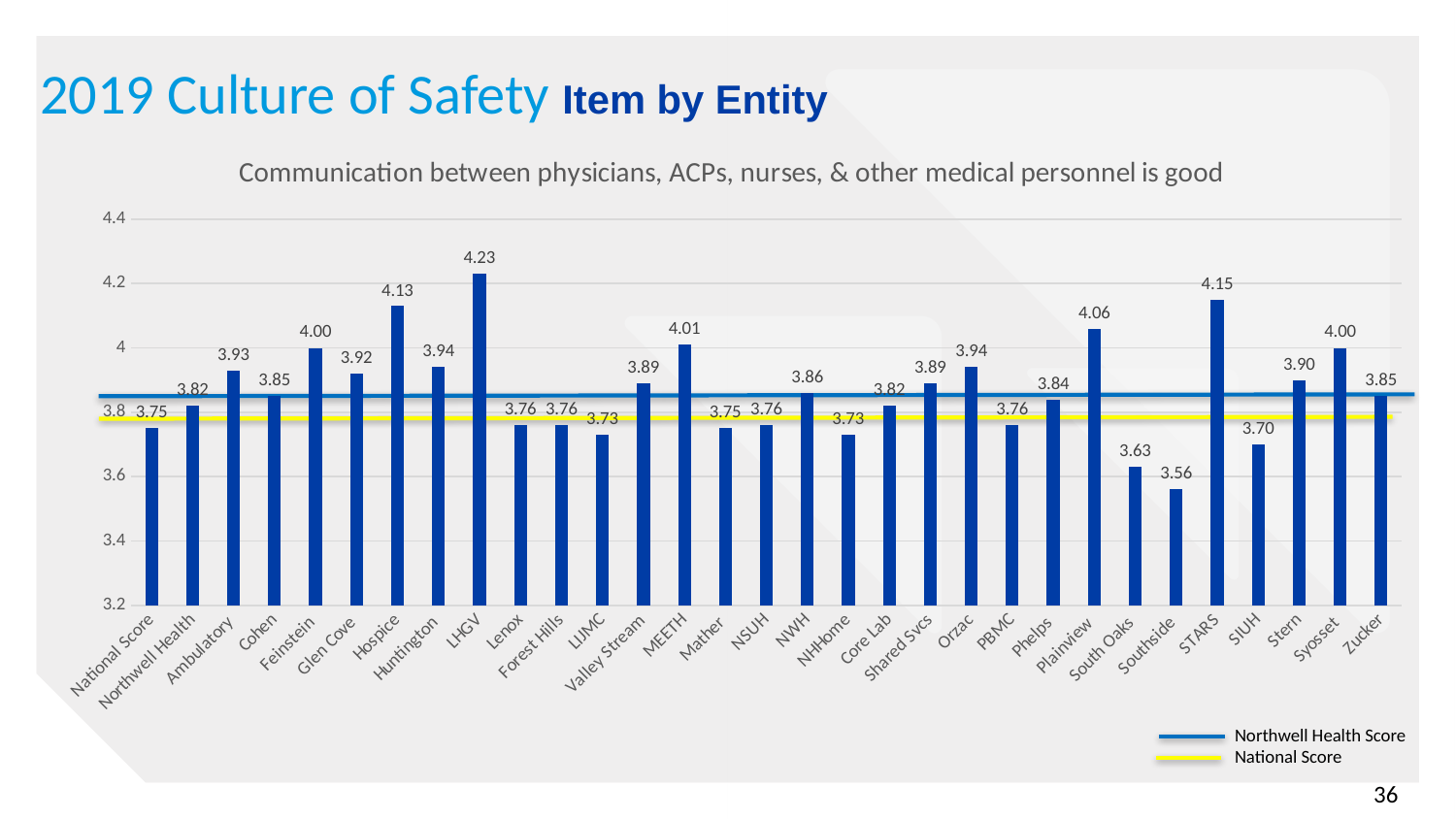

2019 Culture of Safety Item by Entity

### Chart:

| Category | Communication between physicians, ACPs, nurses, & other medical personnel is good  |
|---|---|
| National Score | 3.75 |
| Northwell Health | 3.82 |
| Ambulatory  | 3.93 |
| Cohen | 3.85 |
| Feinstein  | 4.0 |
| Glen Cove  | 3.92 |
| Hospice | 4.13 |
| Huntington  | 3.94 |
| LHGV | 4.23 |
| Lenox | 3.76 |
|  Forest Hills | 3.76 |
| LIJMC | 3.73 |
| Valley Stream | 3.89 |
| MEETH | 4.01 |
| Mather  | 3.75 |
| NSUH | 3.76 |
| NWH | 3.86 |
| NHHome | 3.73 |
| Core Lab | 3.82 |
| Shared Svcs | 3.89 |
| Orzac | 3.94 |
| PBMC | 3.76 |
| Phelps  | 3.84 |
| Plainview  | 4.06 |
| South Oaks  | 3.63 |
| Southside  | 3.56 |
| STARS | 4.15 |
| SIUH | 3.7 |
| Stern | 3.9 |
| Syosset  | 4.0 |
| Zucker | 3.85 |
Northwell Health Score
National Score